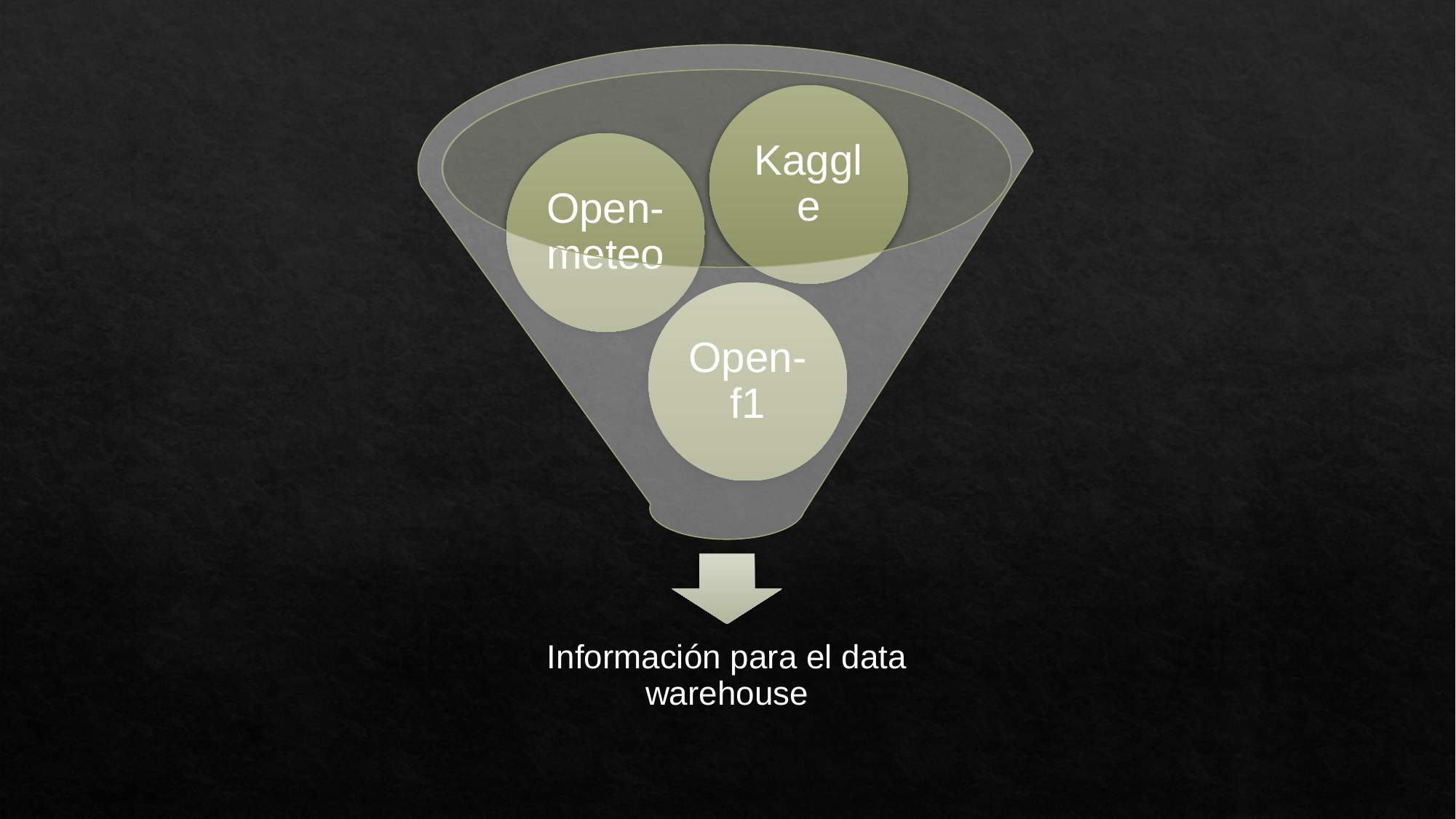

Información para el data warehouse
Open-f1
Open-meteo
Kaggle